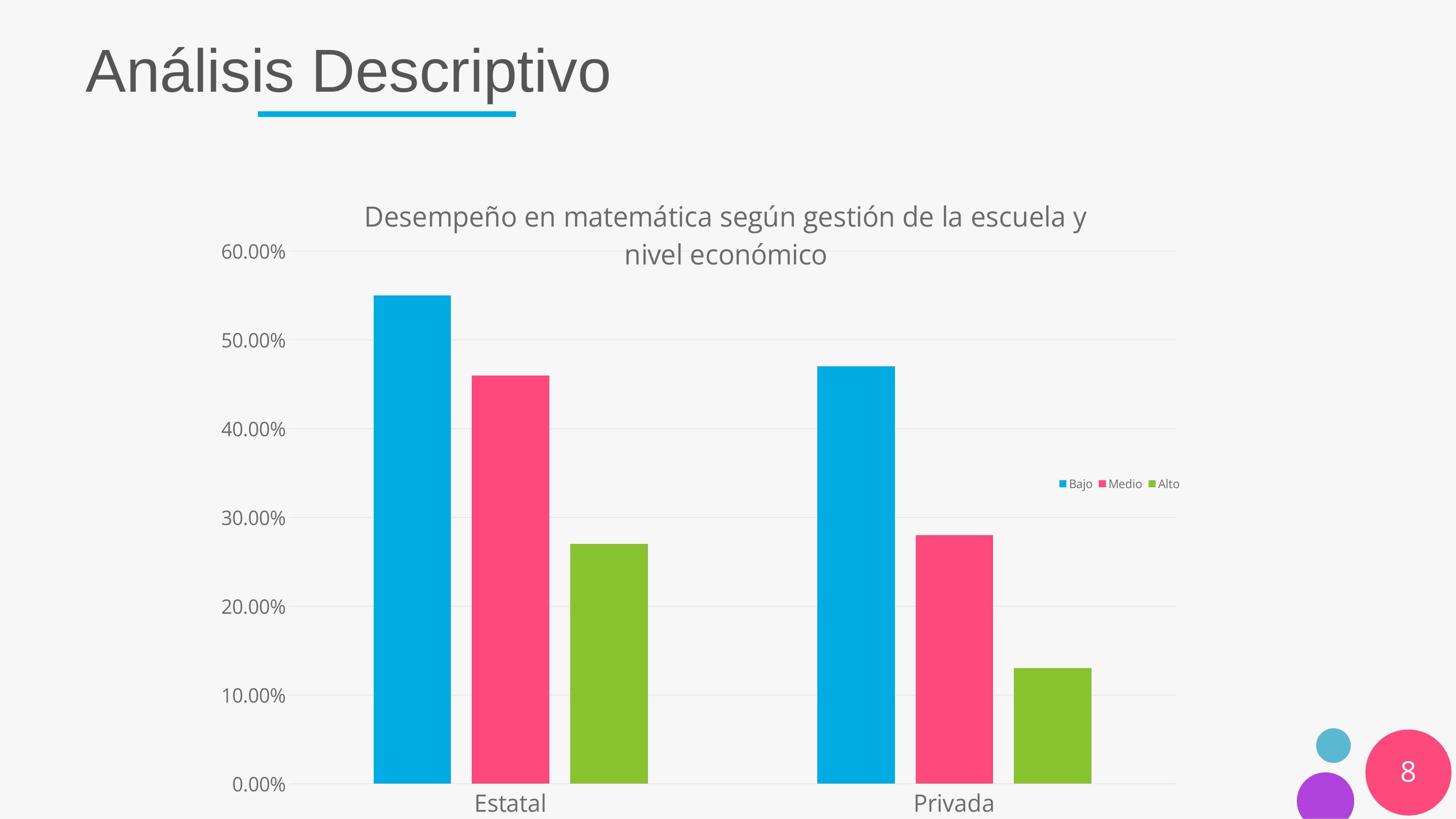

# Análisis Descriptivo

### Chart: Desempeño en matemática según gestión de la escuela y nivel económico

| Category | Bajo | Medio | Alto |
|---|---|---|---|
| Estatal | 0.55 | 0.46 | 0.27 |
| Privada | 0.47 | 0.28 | 0.13 |
8